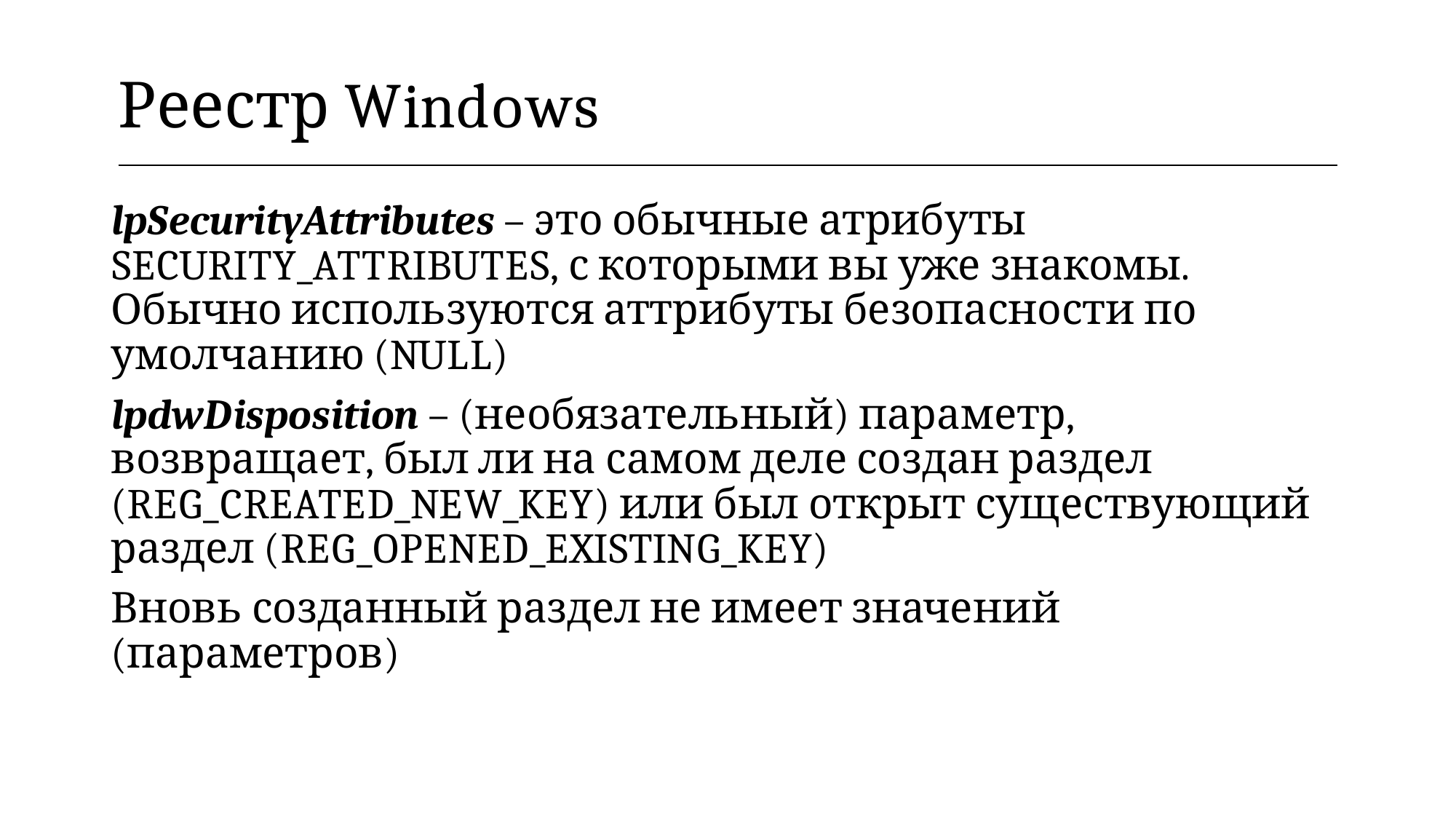

| Реестр Windows |
| --- |
lpSecurityAttributes – это обычные атрибуты SECURITY_ATTRIBUTES, с которыми вы уже знакомы. Обычно используются аттрибуты безопасности по умолчанию (NULL)
lpdwDisposition – (необязательный) параметр, возвращает, был ли на самом деле создан раздел (REG_CREATED_NEW_KEY) или был открыт существующий раздел (REG_OPENED_EXISTING_KEY)
Вновь созданный раздел не имеет значений (параметров)